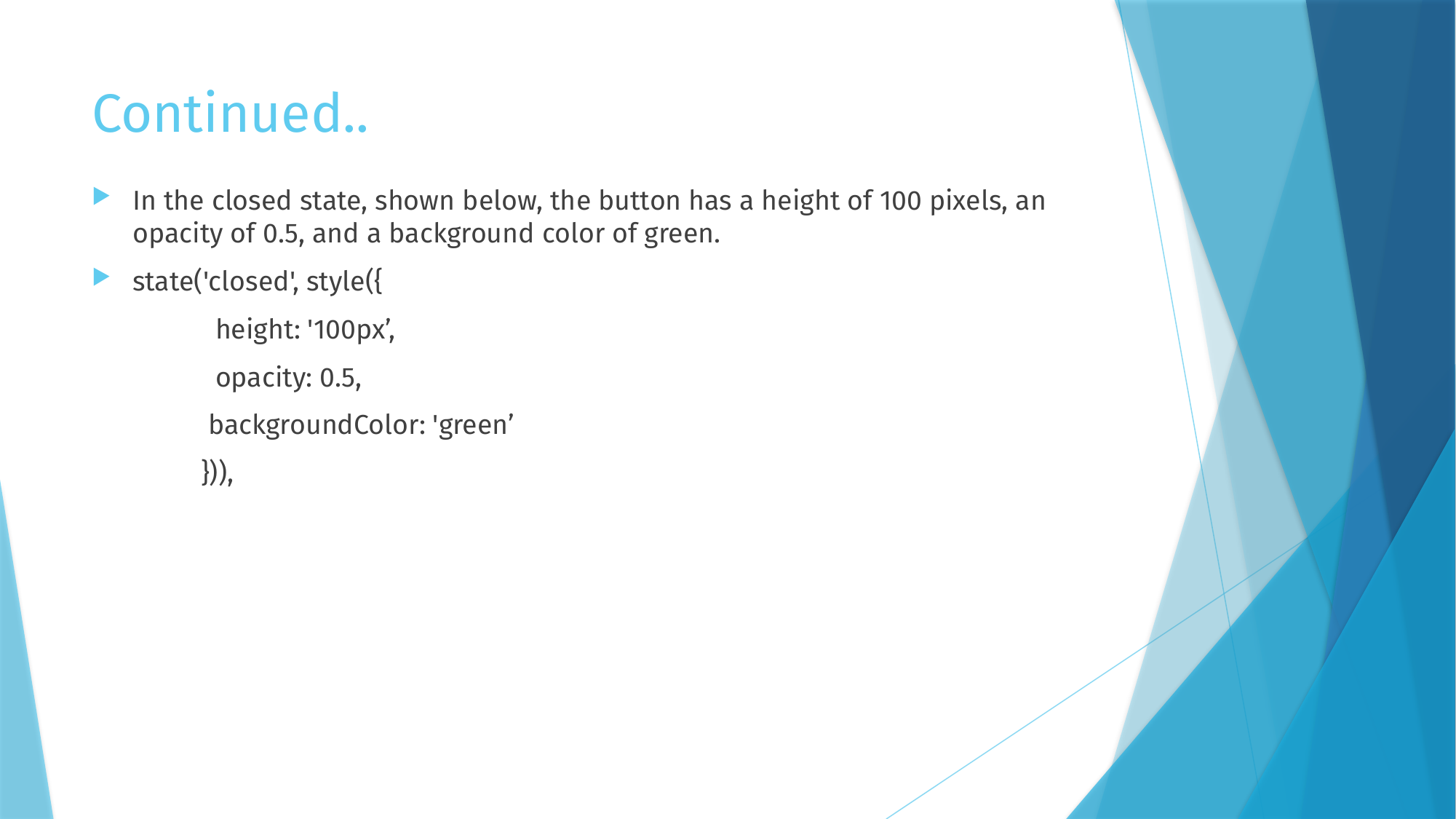

# Continued..
In the closed state, shown below, the button has a height of 100 pixels, an opacity of 0.5, and a background color of green.
state('closed', style({
	  height: '100px’,
	  opacity: 0.5,
 	 backgroundColor: 'green’
	})),